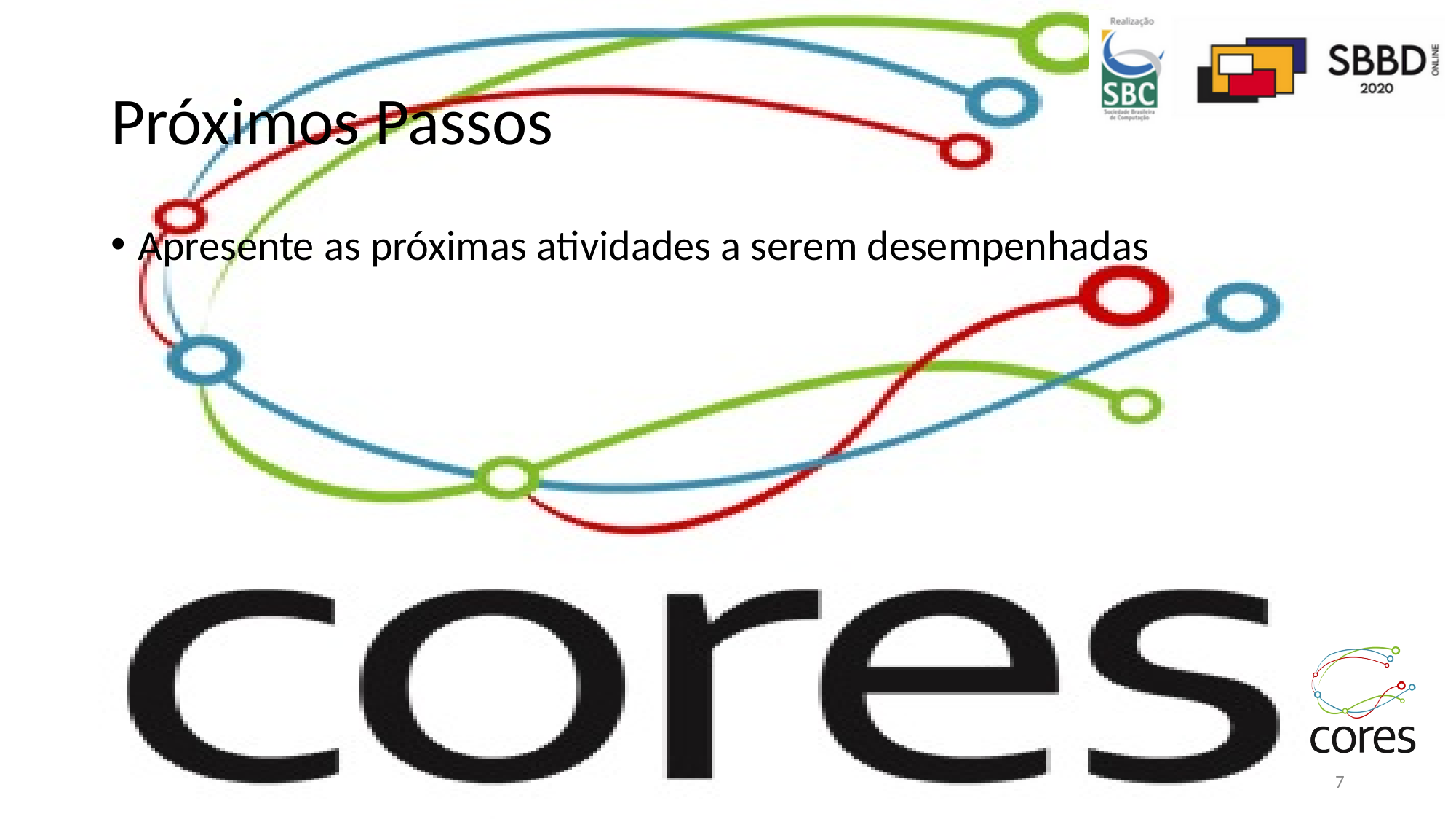

Próximos Passos
Apresente as próximas atividades a serem desempenhadas
7